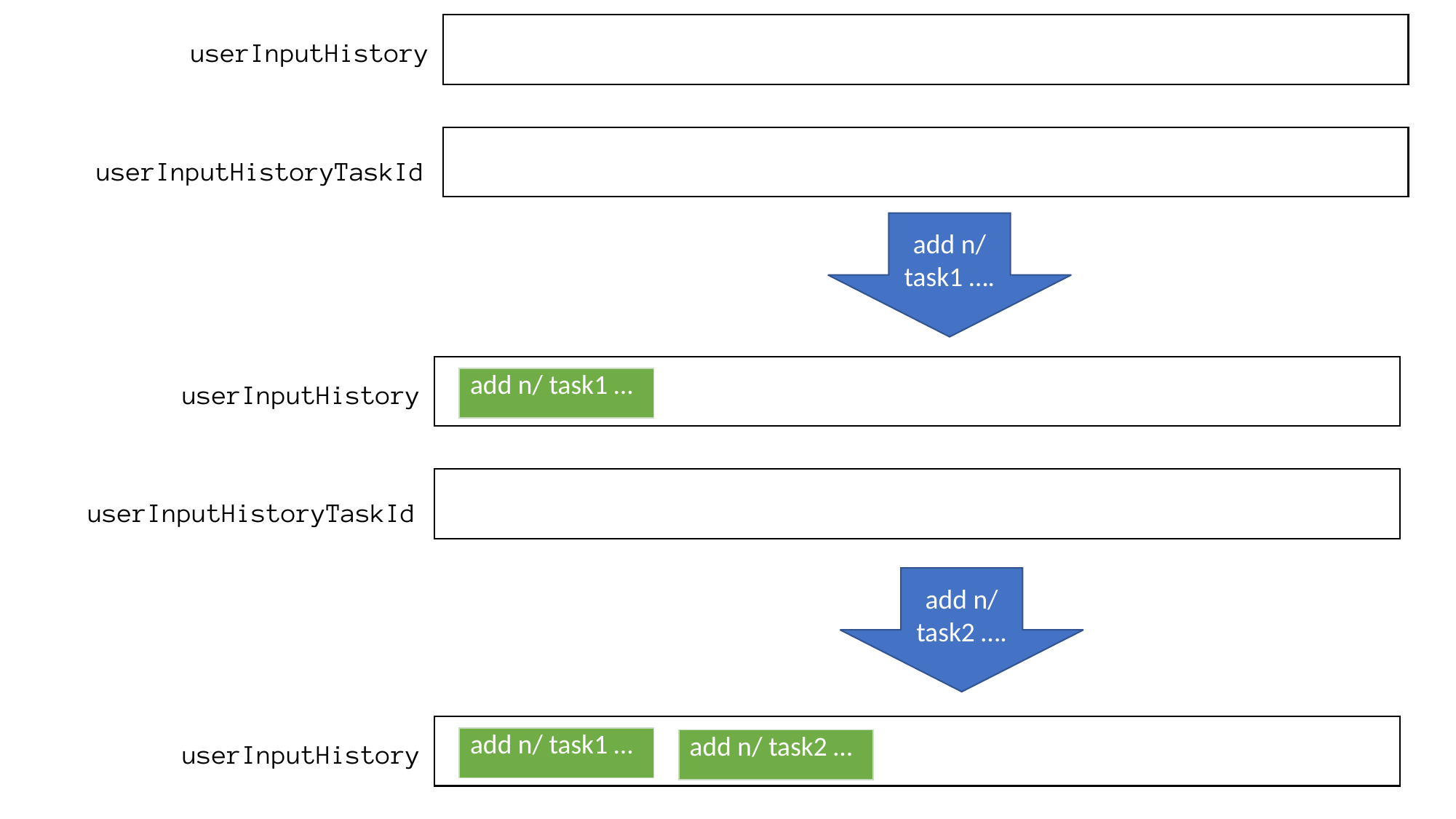

userInputHistory

userInputHistoryTaskId
add n/ task1 ….

| add n/ task1 … |
| --- |
userInputHistory

userInputHistoryTaskId
add n/ task2 ….

| add n/ task1 … |
| --- |
| add n/ task2 … |
| --- |
userInputHistory

userInputHistoryTaskId